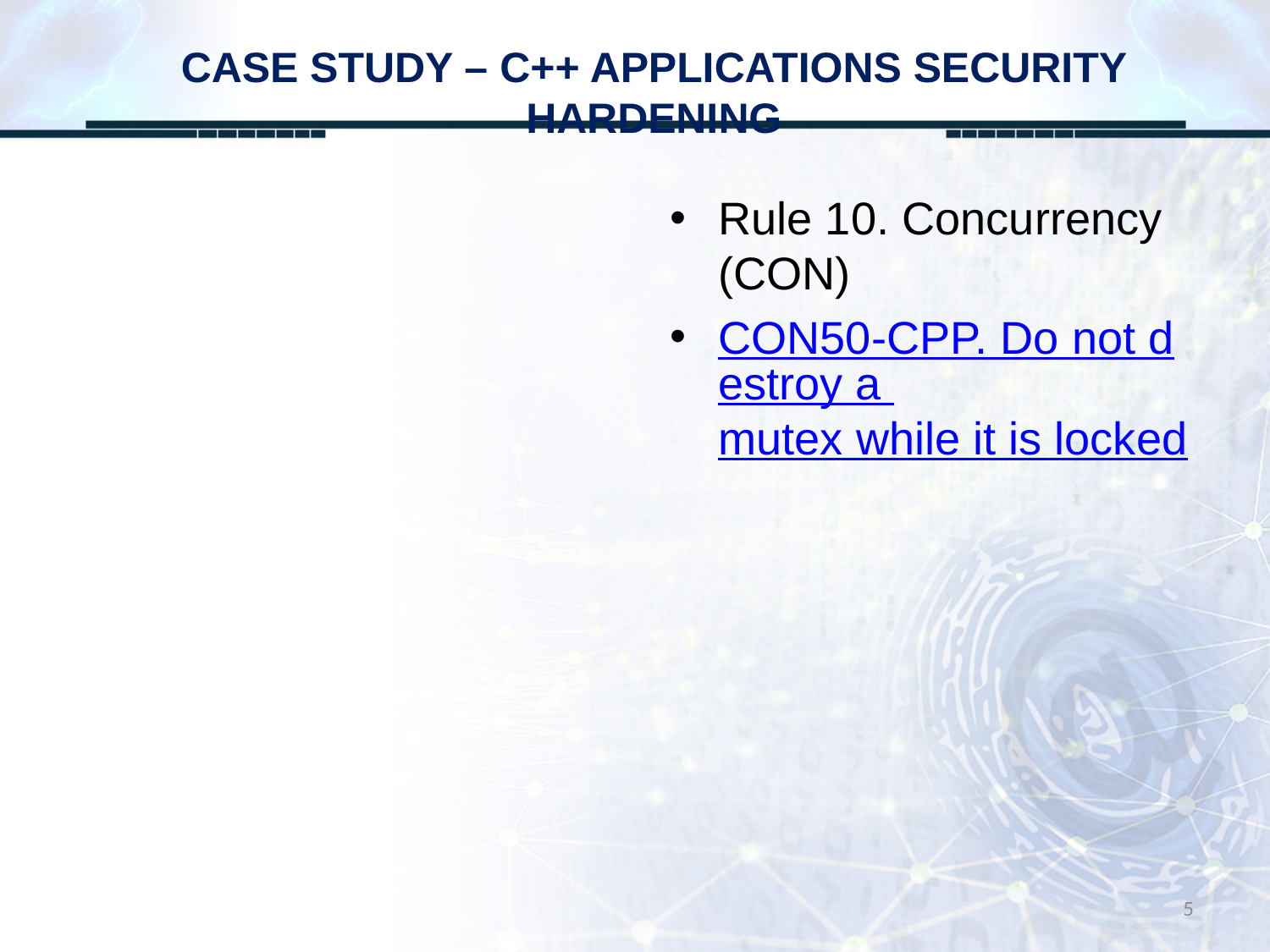

# CASE STUDY – C++ APPLICATIONS SECURITY HARDENING
Rule 10. Concurrency (CON)
CON50-CPP. Do not destroy a mutex while it is locked

5